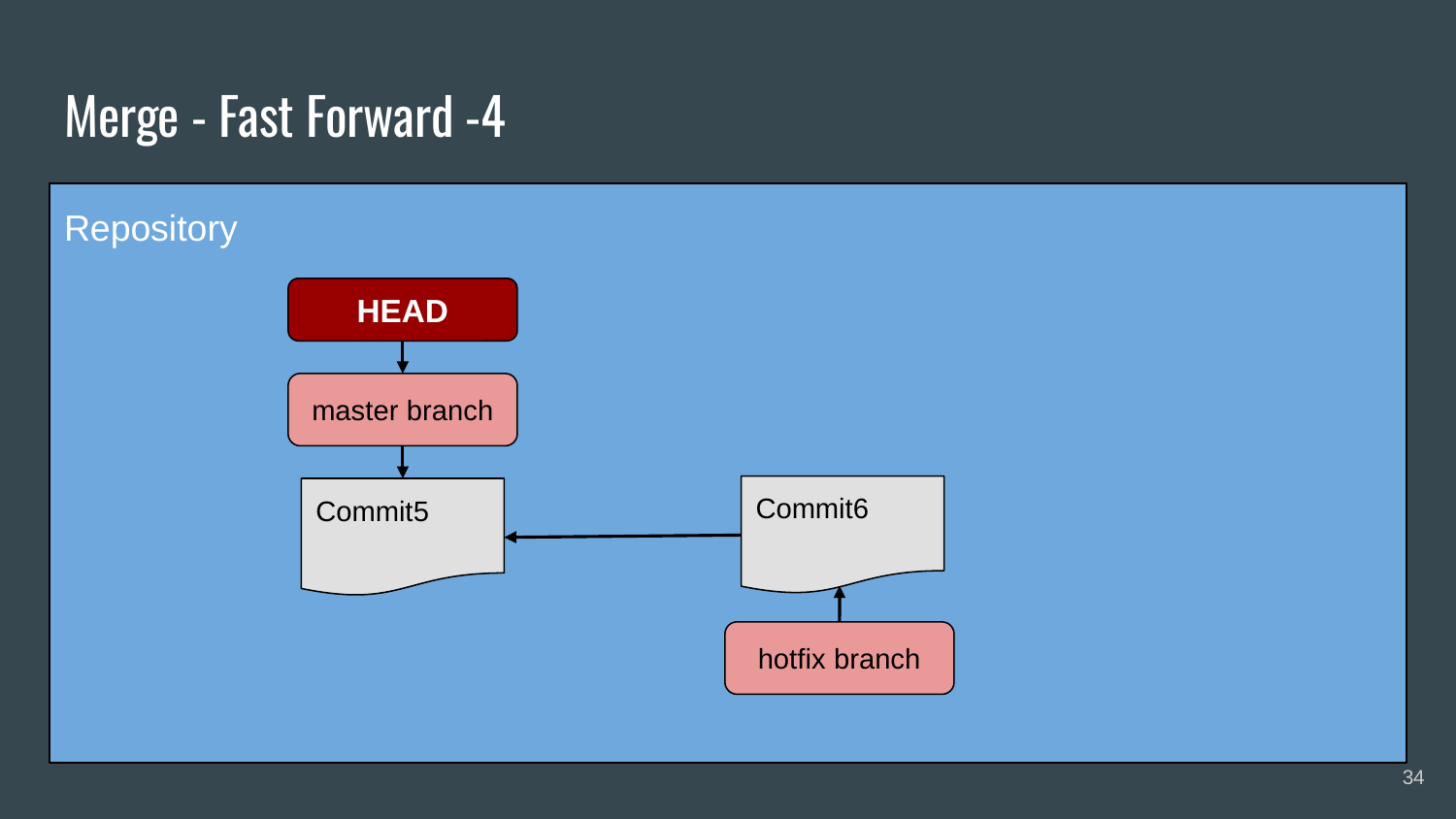

# Merge - Fast Forward -4
Repository
HEAD
master branch
Commit6
Commit5
hotfix branch
34